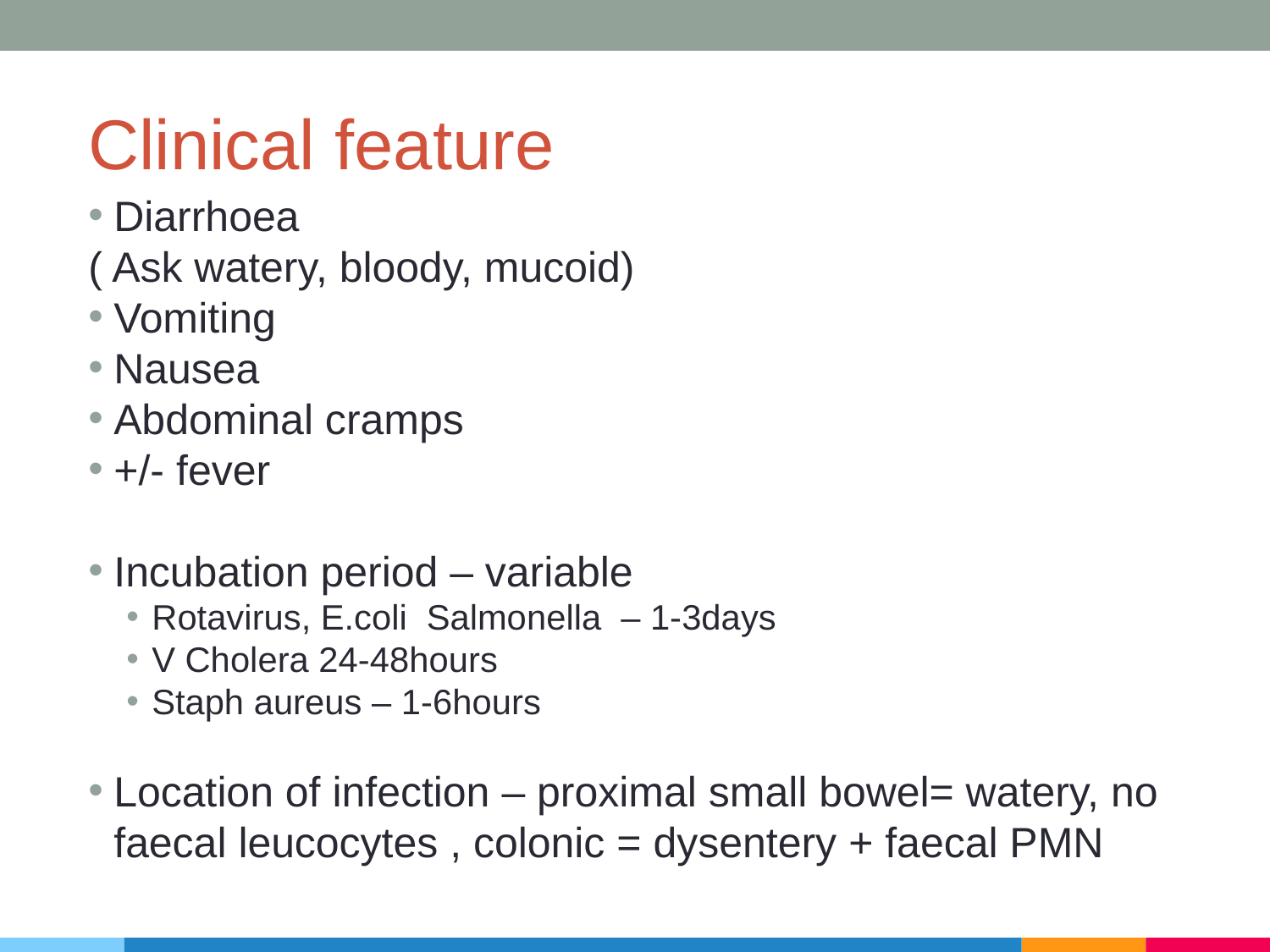

# Clinical feature
Diarrhoea
( Ask watery, bloody, mucoid)
Vomiting
Nausea
Abdominal cramps
+/- fever

Incubation period – variable
Rotavirus, E.coli  Salmonella  – 1-3days
V Cholera 24-48hours
Staph aureus – 1-6hours

Location of infection – proximal small bowel= watery, no faecal leucocytes , colonic = dysentery + faecal PMN